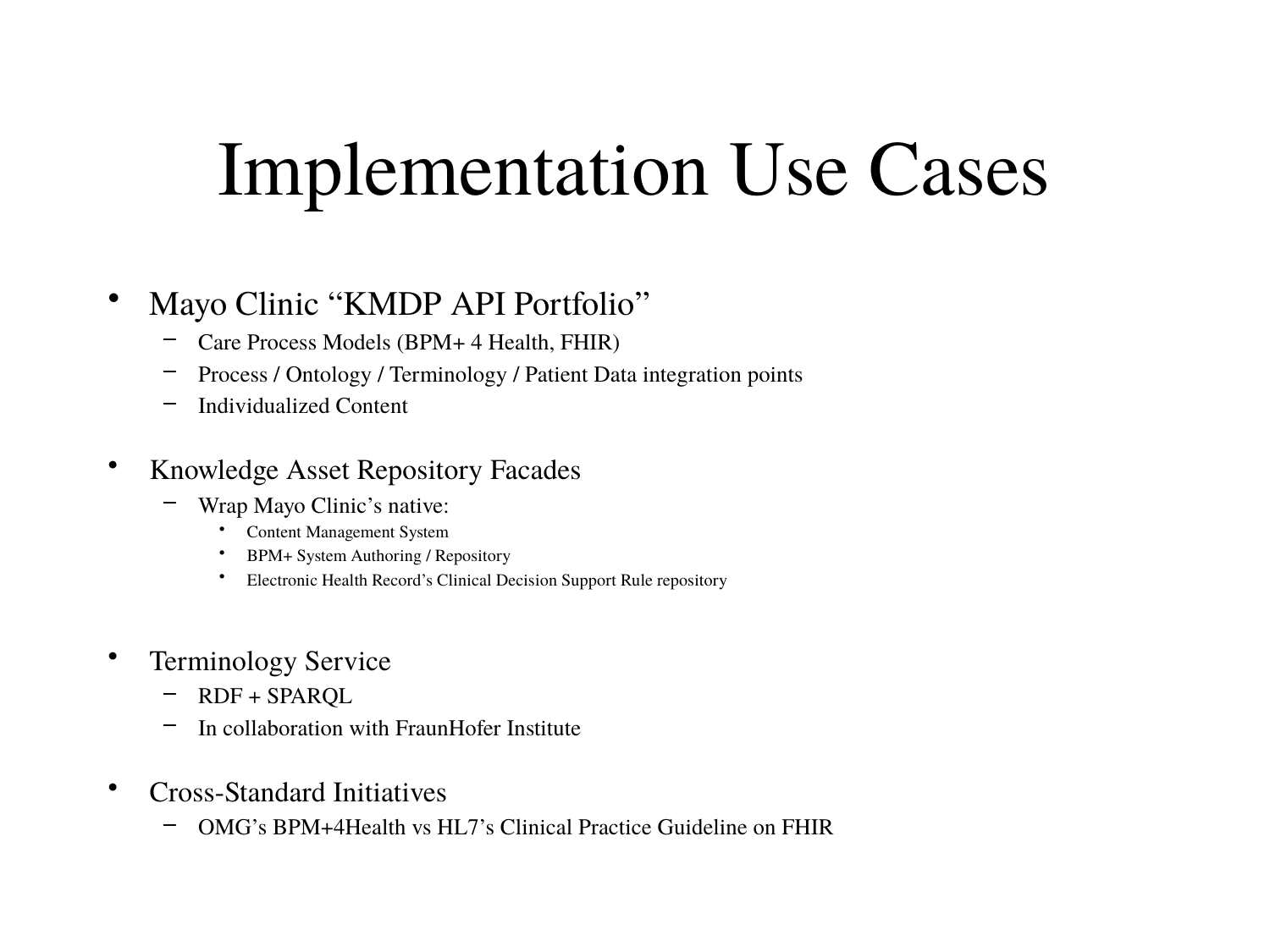

# Implementation Use Cases
Mayo Clinic “KMDP API Portfolio”
Care Process Models (BPM+ 4 Health, FHIR)
Process / Ontology / Terminology / Patient Data integration points
Individualized Content
Knowledge Asset Repository Facades
Wrap Mayo Clinic’s native:
Content Management System
BPM+ System Authoring / Repository
Electronic Health Record’s Clinical Decision Support Rule repository

Terminology Service
RDF + SPARQL
In collaboration with FraunHofer Institute
Cross-Standard Initiatives
OMG’s BPM+4Health vs HL7’s Clinical Practice Guideline on FHIR